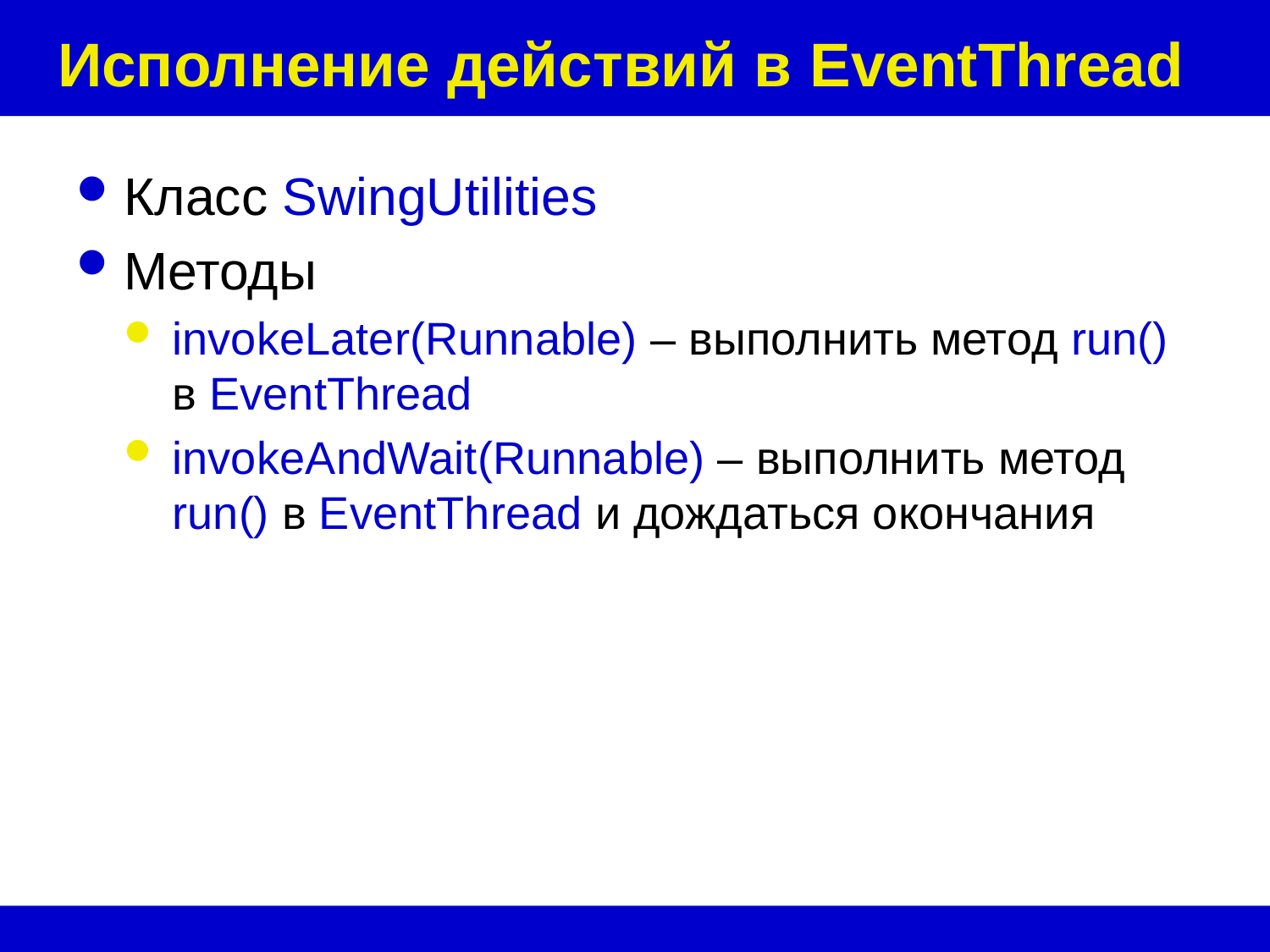

# Исполнение действий в EventThread
Класс SwingUtilities
Методы
invokeLater(Runnable) – выполнить метод run() в EventThread
invokeAndWait(Runnable) – выполнить метод run() в EventThread и дождаться окончания